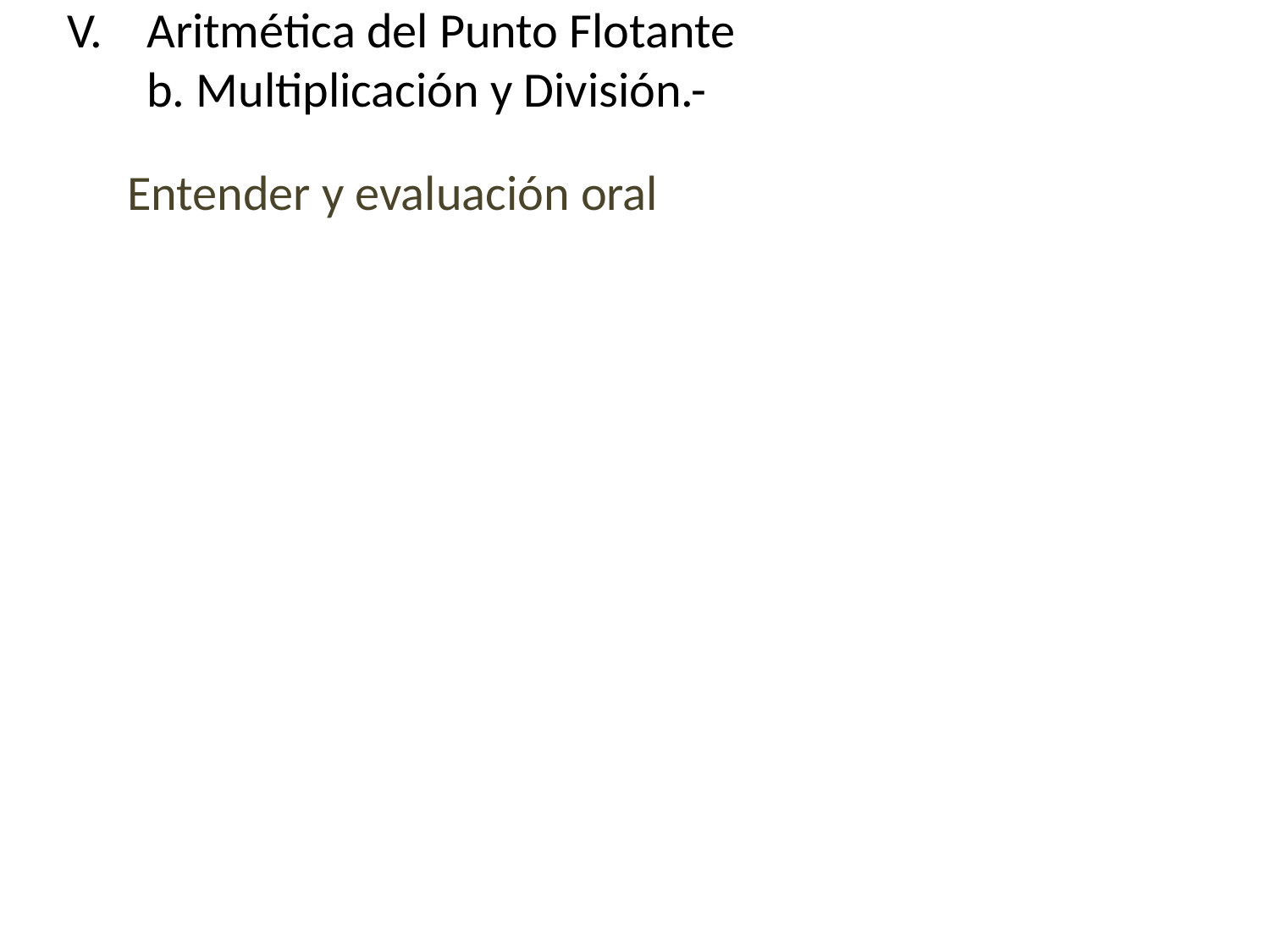

V.	Aritmética del Punto Flotante
	b. Multiplicación y División.-
Entender y evaluación oral